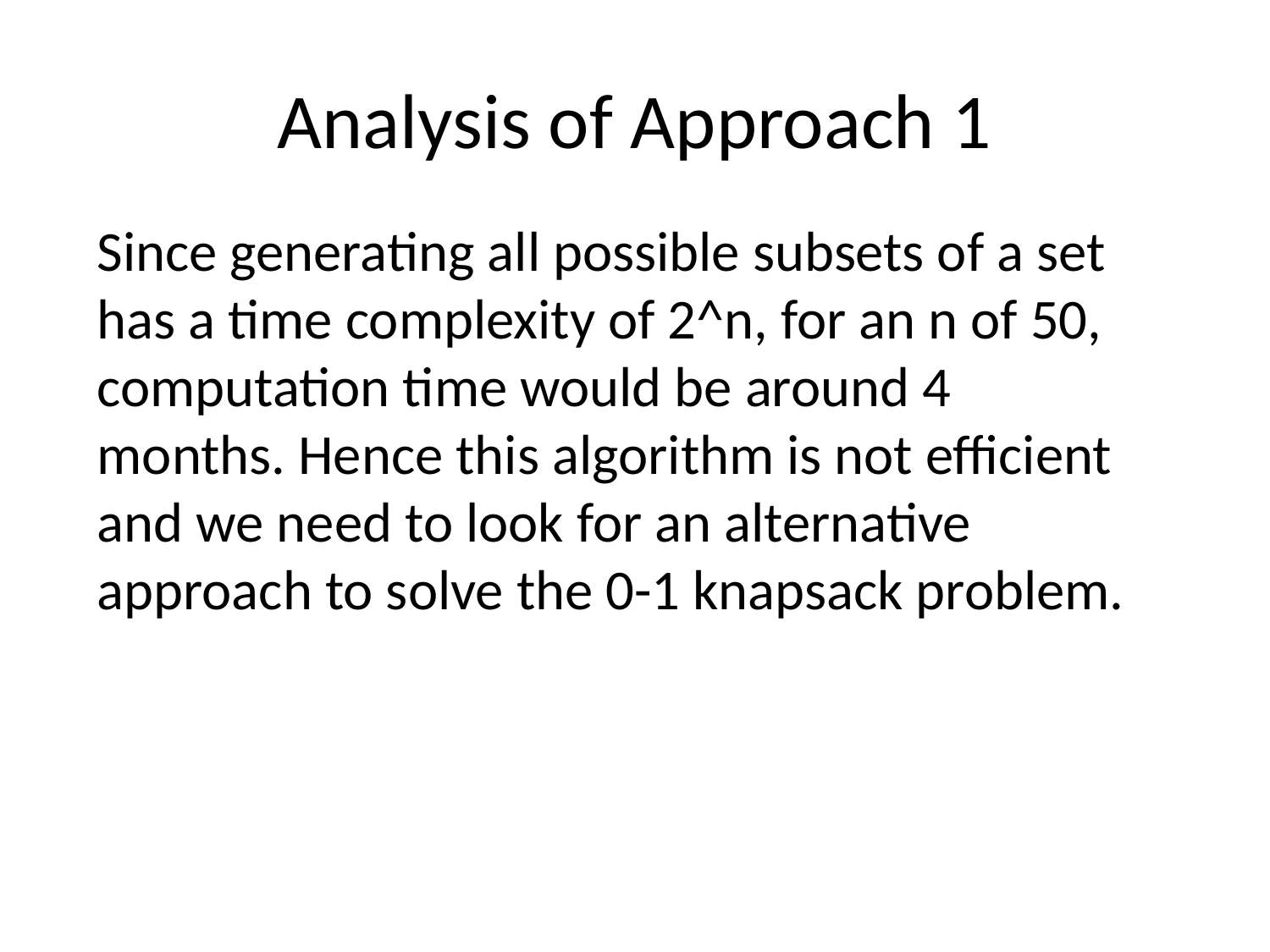

# Analysis of Approach 1
Since generating all possible subsets of a set has a time complexity of 2^n, for an n of 50, computation time would be around 4 months. Hence this algorithm is not efficient and we need to look for an alternative approach to solve the 0-1 knapsack problem.